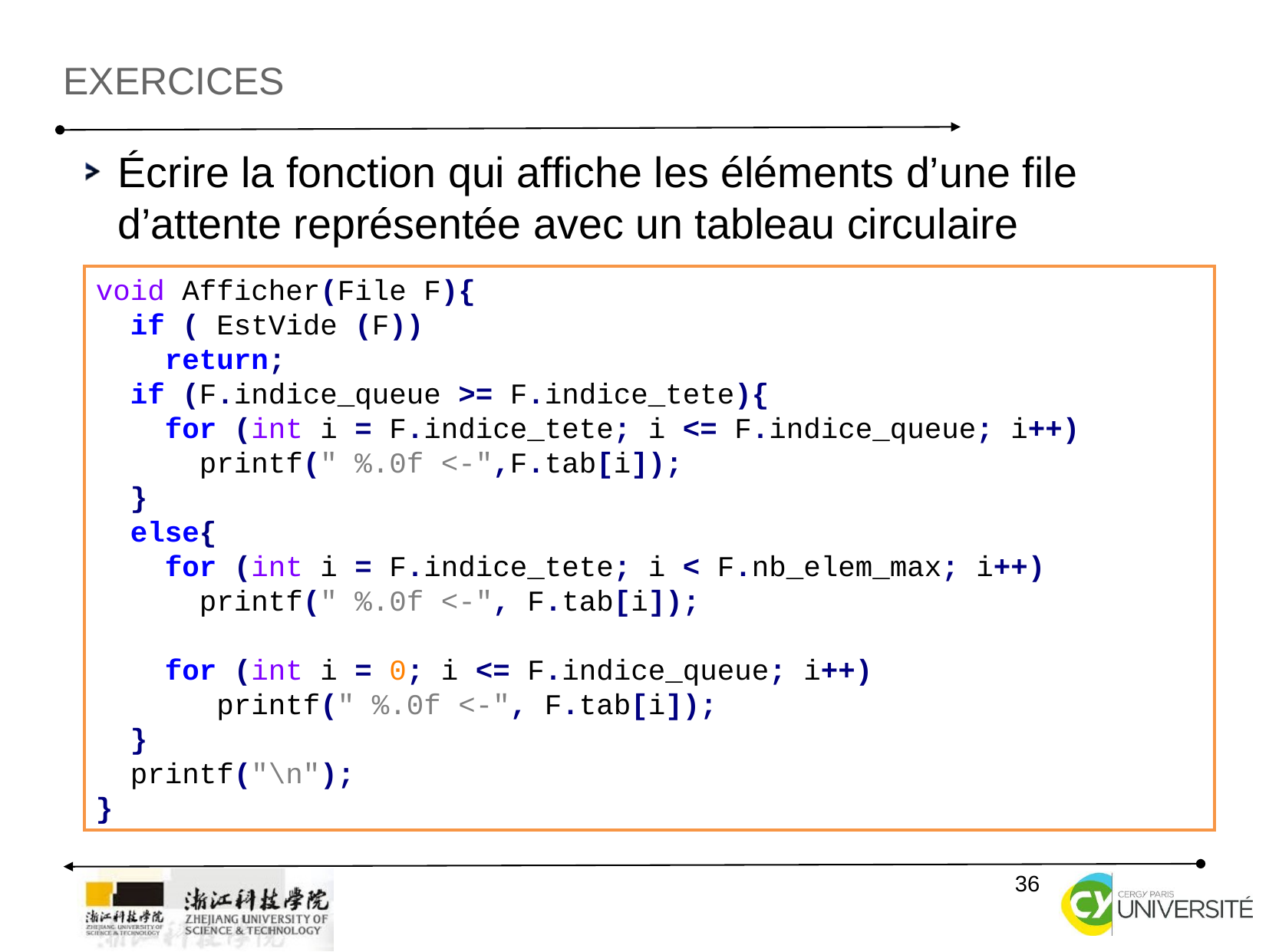

Exercices
Écrire la fonction qui affiche les éléments d’une file d’attente représentée avec un tableau circulaire
void Afficher(File F){
  if ( EstVide (F))
    return;
  if (F.indice_queue >= F.indice_tete){
    for (int i = F.indice_tete; i <= F.indice_queue; i++)
      printf(" %.0f <-",F.tab[i]);
  }
  else{
    for (int i = F.indice_tete; i < F.nb_elem_max; i++)
      printf(" %.0f <-", F.tab[i]);

    for (int i = 0; i <= F.indice_queue; i++)
       printf(" %.0f <-", F.tab[i]);
  }
  printf("\n");
}